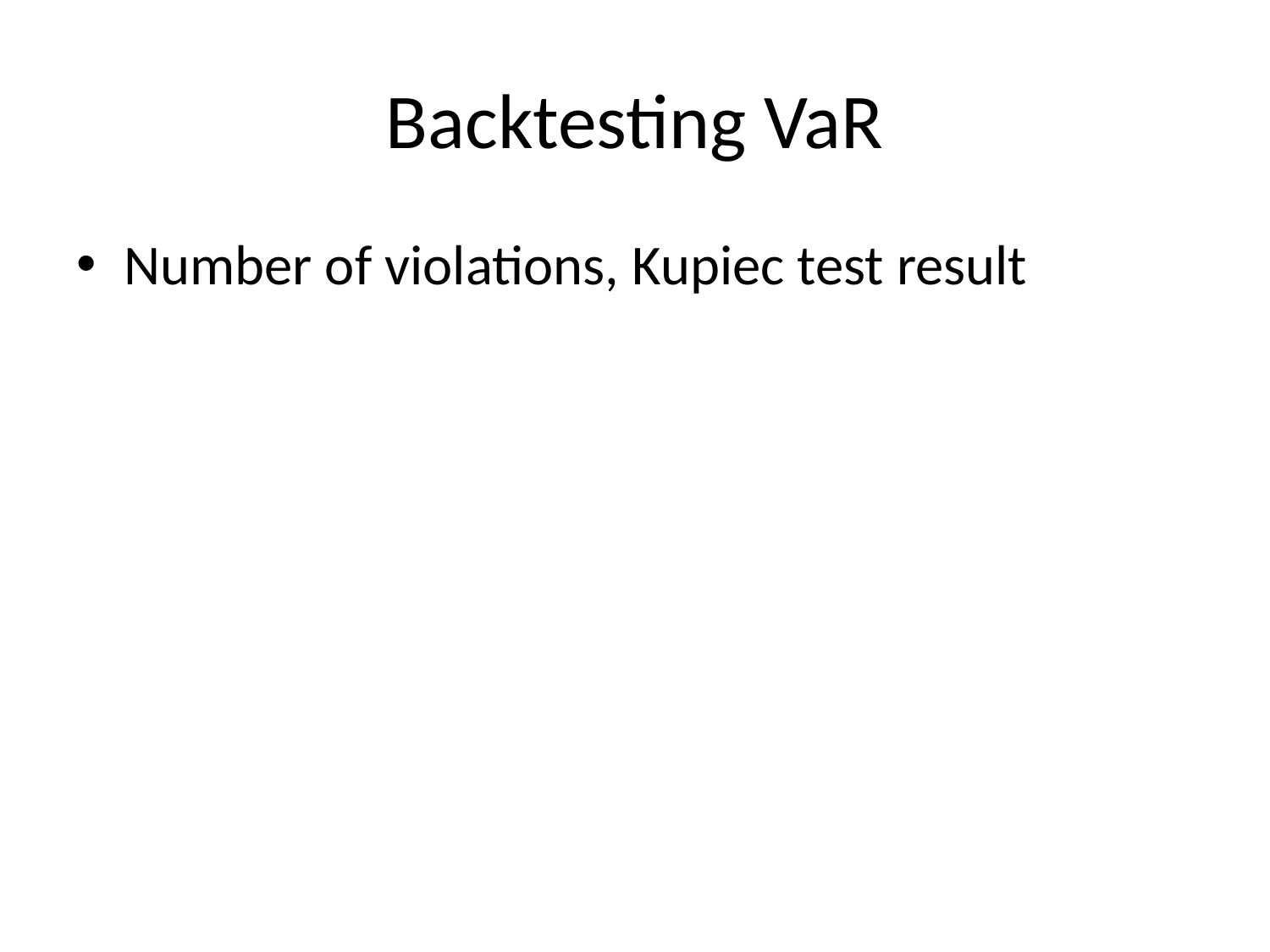

# Backtesting VaR
Number of violations, Kupiec test result